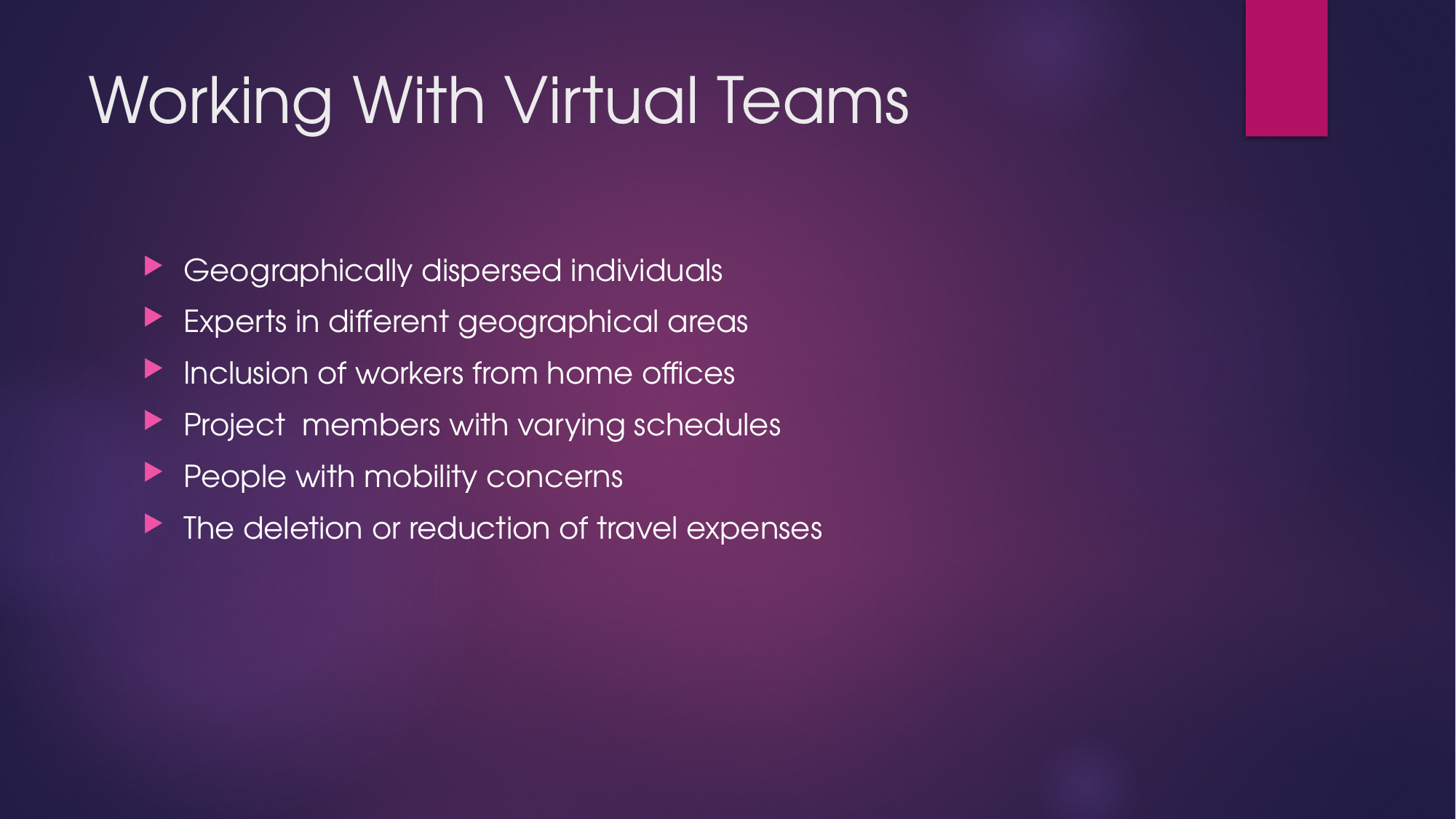

# Working With Virtual Teams
Geographically dispersed individuals
Experts in different geographical areas
Inclusion of workers from home offices
Project  members with varying schedules
People with mobility concerns
The deletion or reduction of travel expenses